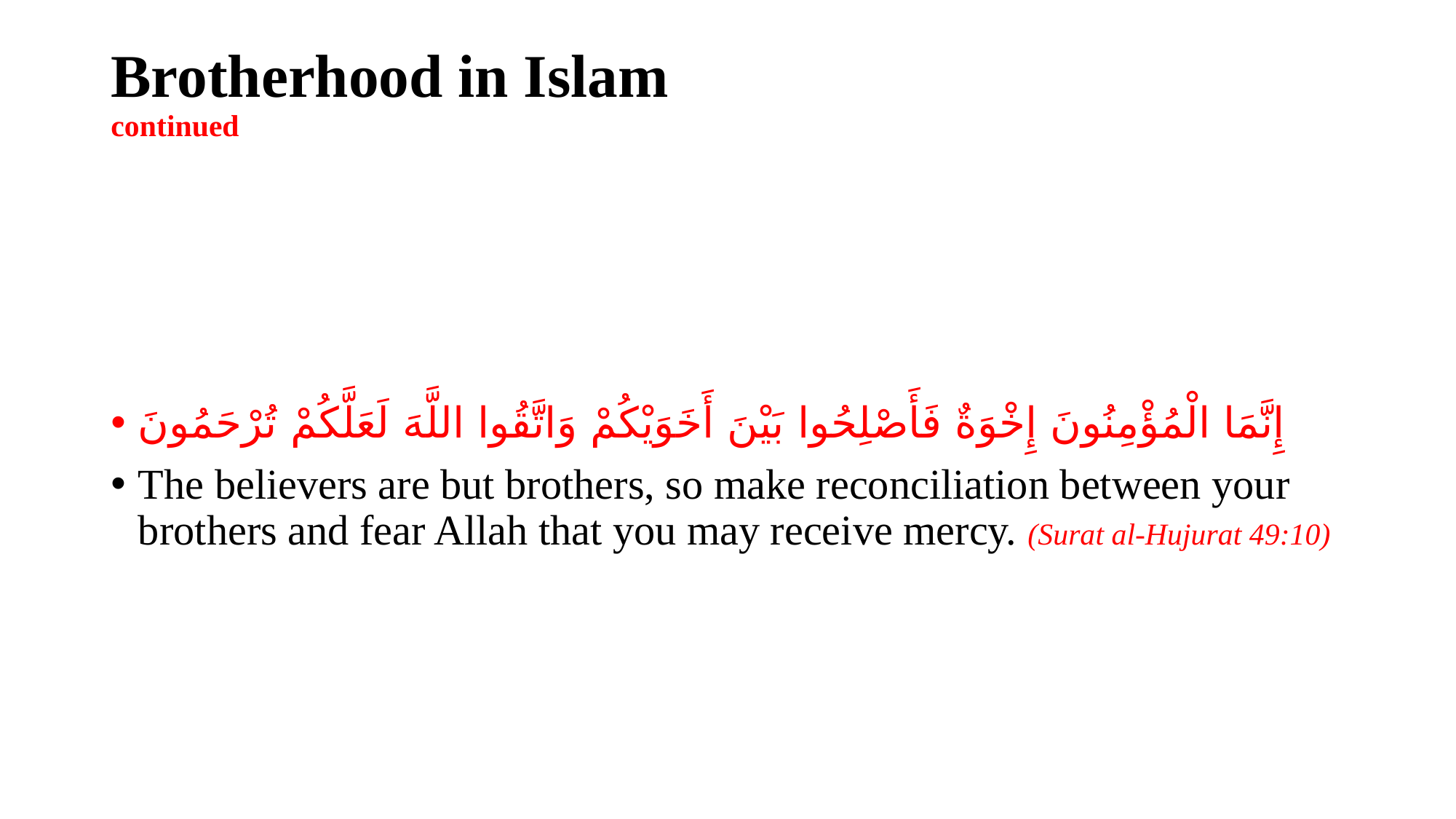

# Brotherhood in Islam continued
إِنَّمَا الْمُؤْمِنُونَ إِخْوَةٌ فَأَصْلِحُوا بَيْنَ أَخَوَيْكُمْ وَاتَّقُوا اللَّهَ لَعَلَّكُمْ تُرْحَمُونَ
The believers are but brothers, so make reconciliation between your brothers and fear Allah that you may receive mercy. (Surat al-Hujurat 49:10)